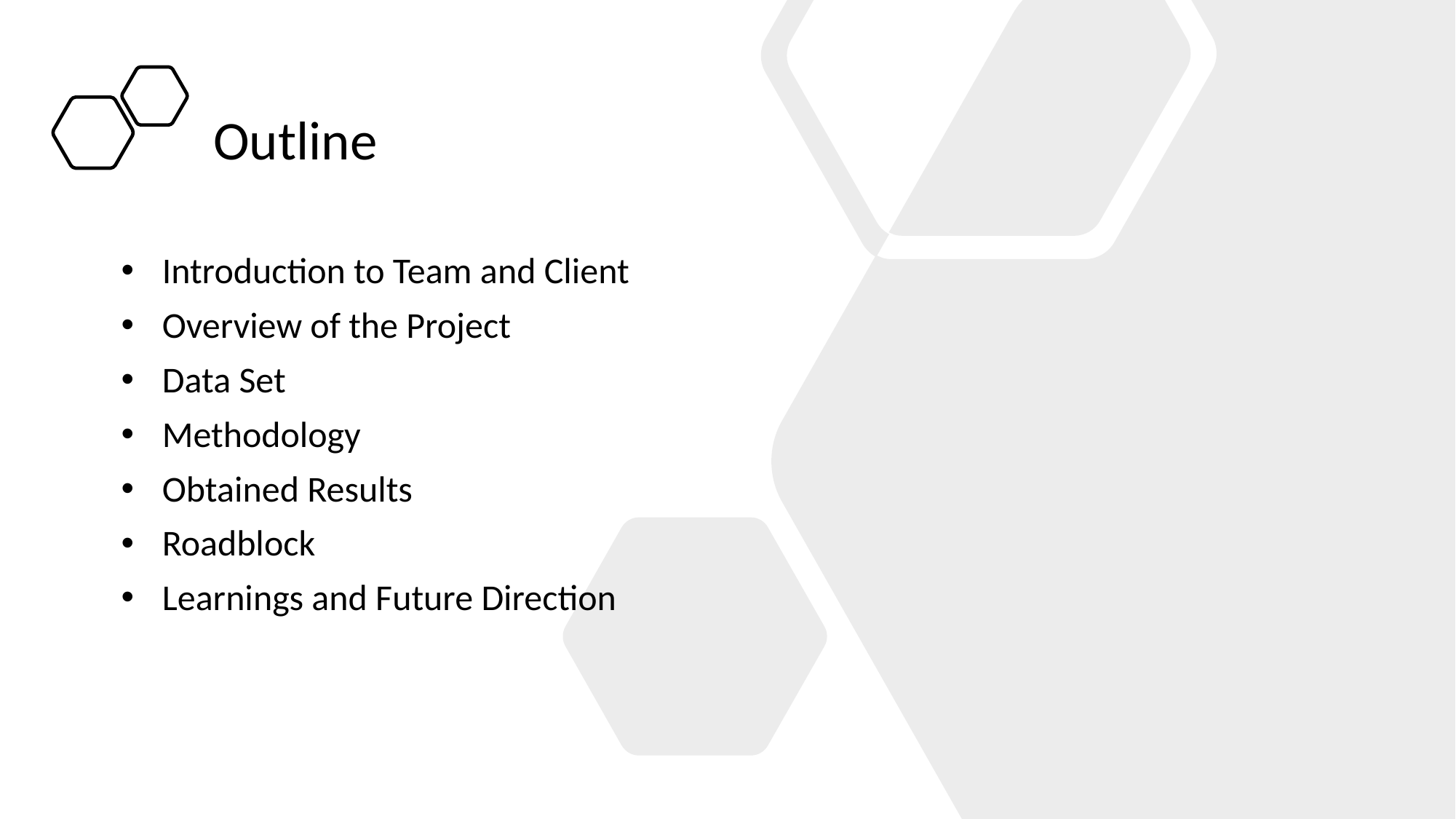

Outline

Introduction to Team and Client
Overview of the Project
Data Set
Methodology
Obtained Results
Roadblock
Learnings and Future Direction